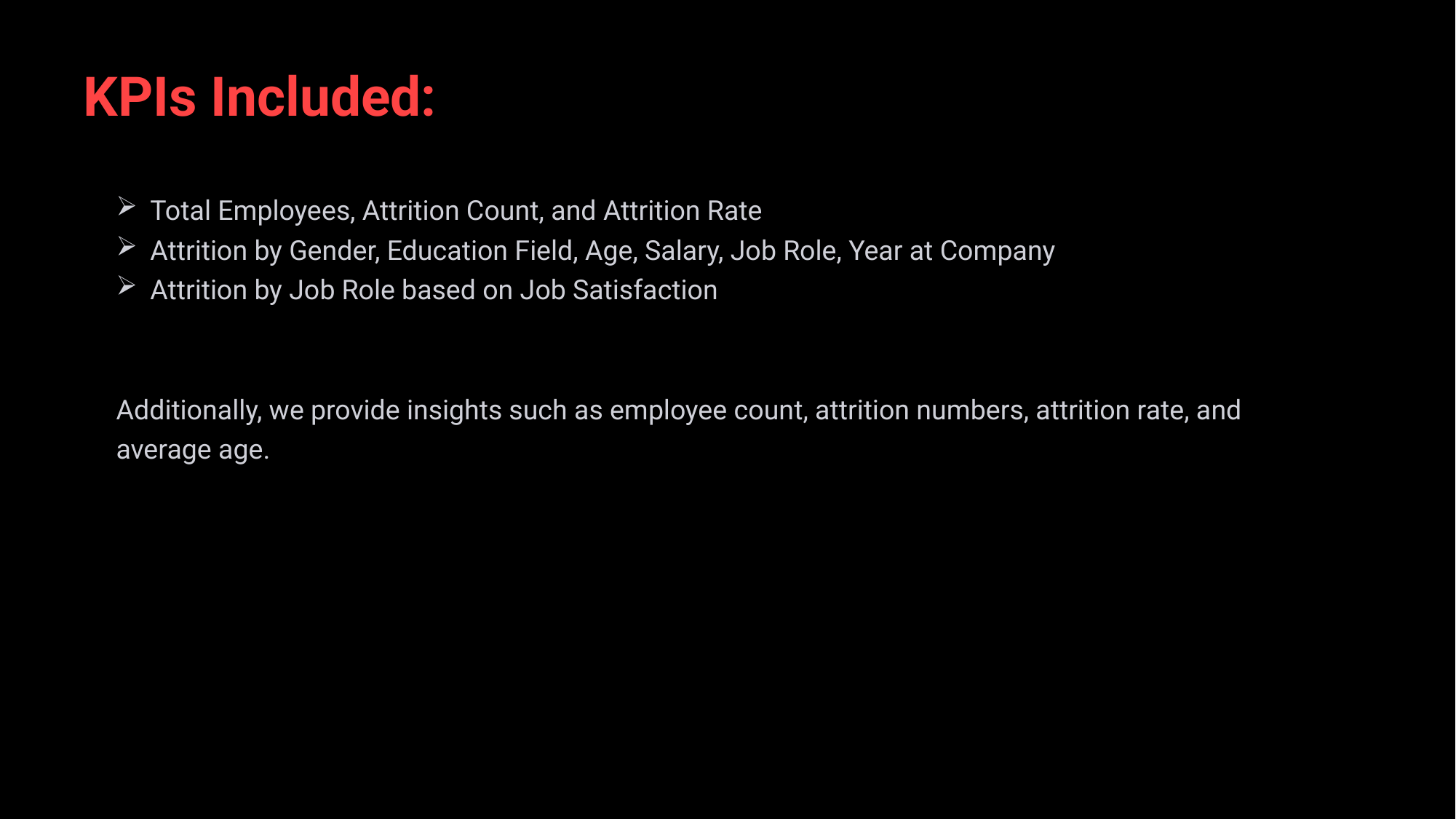

KPIs Included:

Total Employees, Attrition Count, and Attrition Rate
Attrition by Gender, Education Field, Age, Salary, Job Role, Year at Company
Attrition by Job Role based on Job Satisfaction
Additionally, we provide insights such as employee count, attrition numbers, attrition rate, and average age.